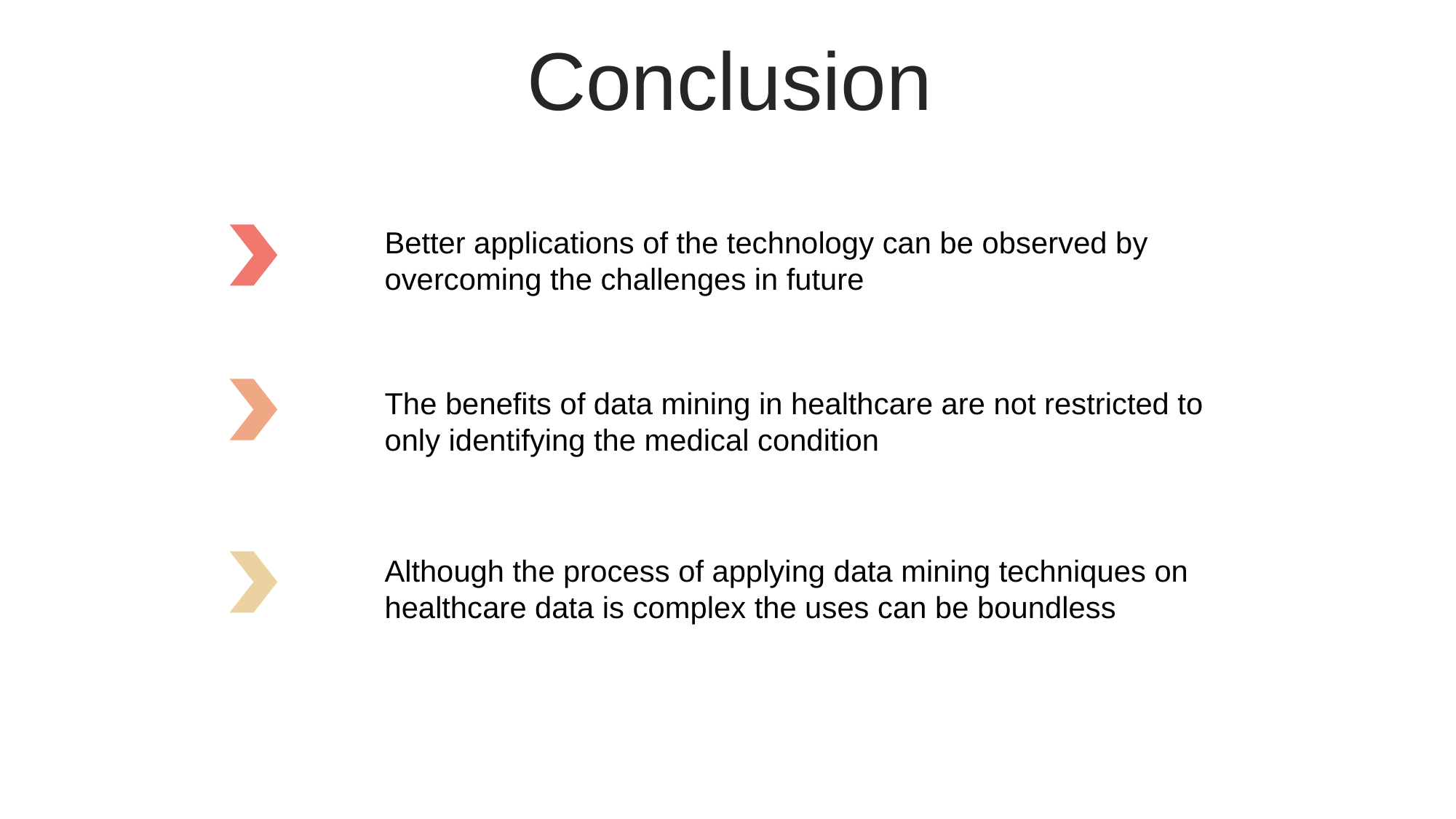

Conclusion
Better applications of the technology can be observed by overcoming the challenges in future

The benefits of data mining in healthcare are not restricted to only identifying the medical condition

Although the process of applying data mining techniques on healthcare data is complex the uses can be boundless